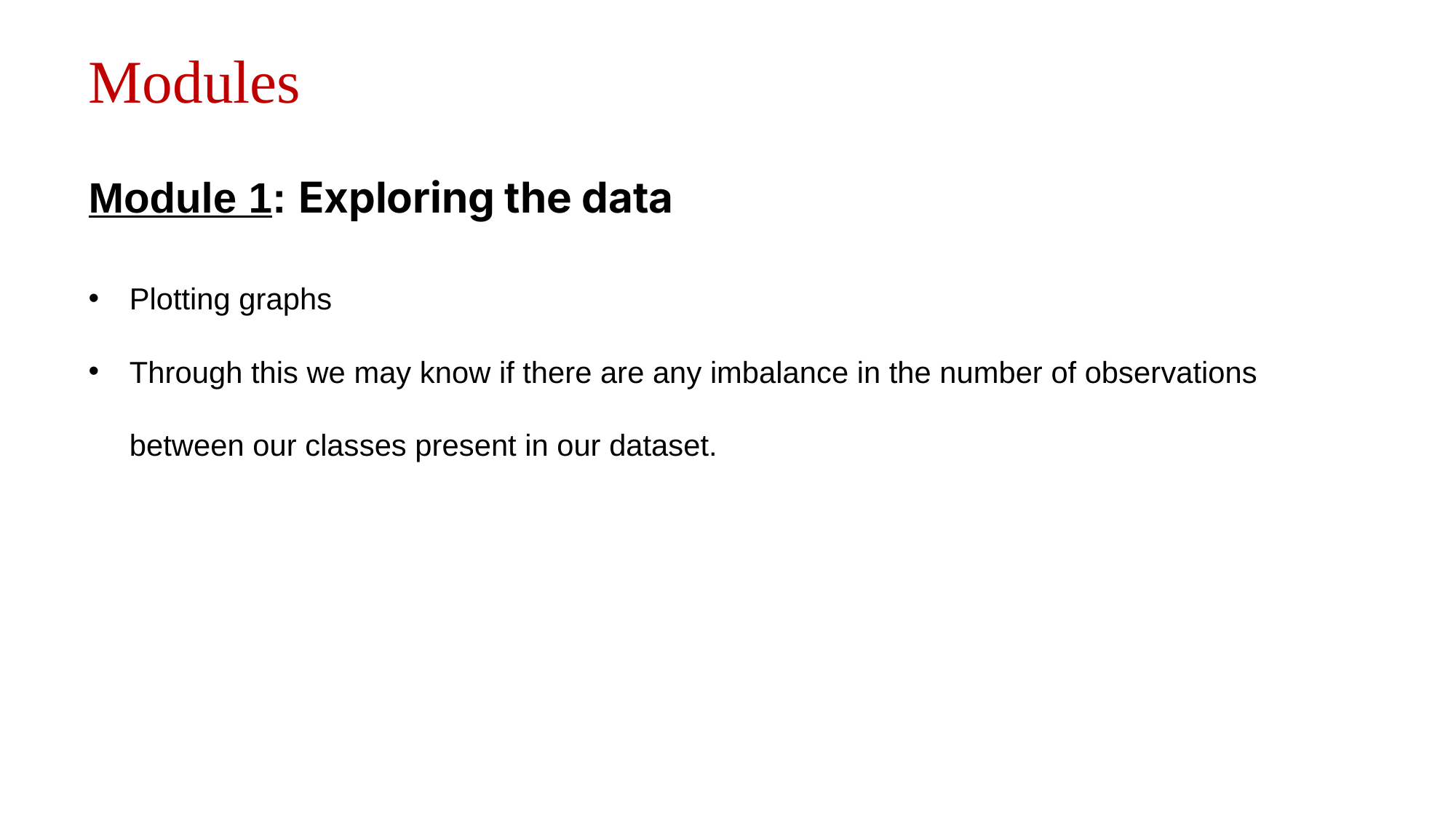

Modules
Module 1: Exploring the data

Plotting graphs
Through this we may know if there are any imbalance in the number of observations between our classes present in our dataset.